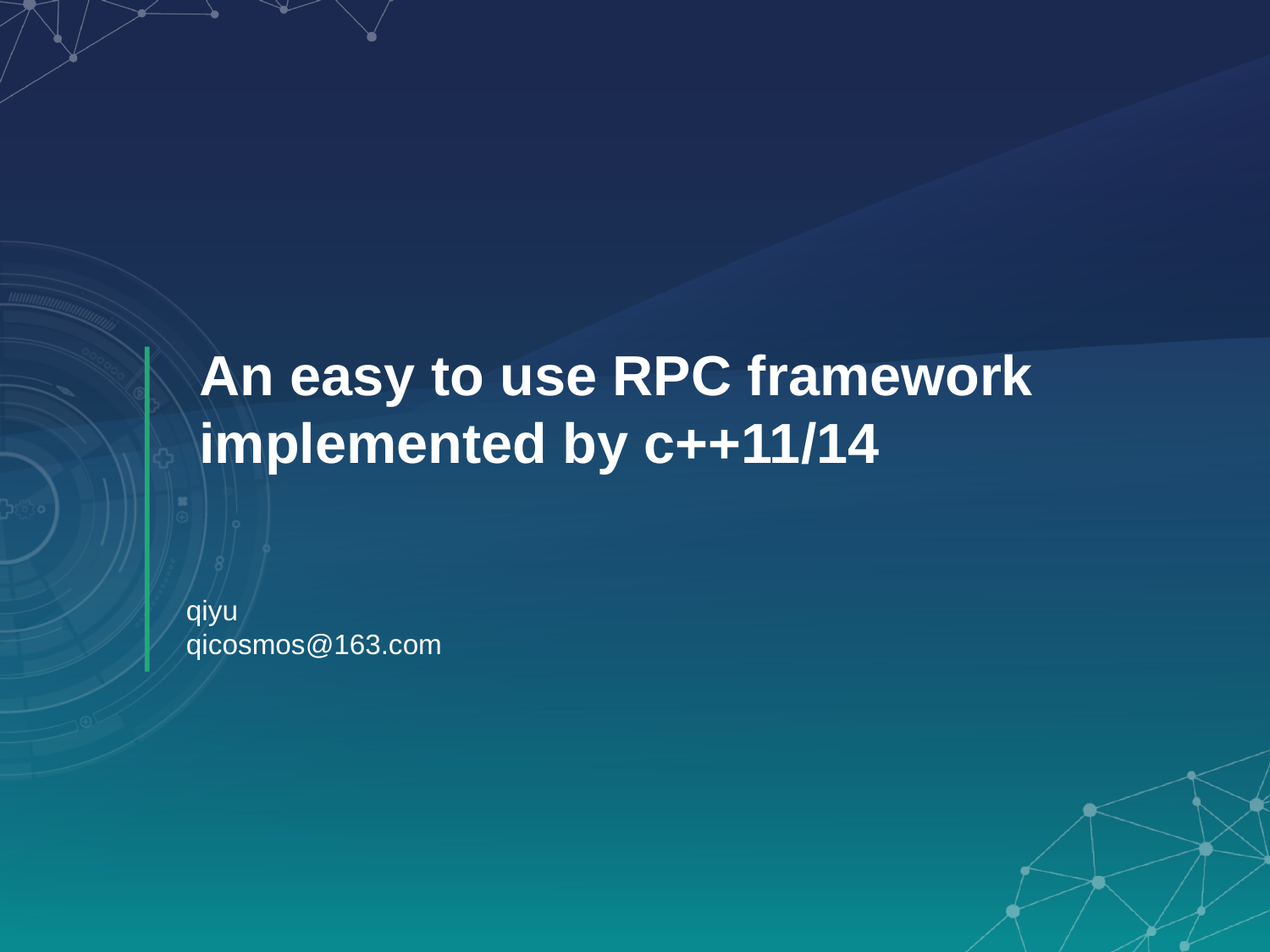

An easy to use RPC framework
implemented by c++11/14

qiyu
qicosmos@163.com